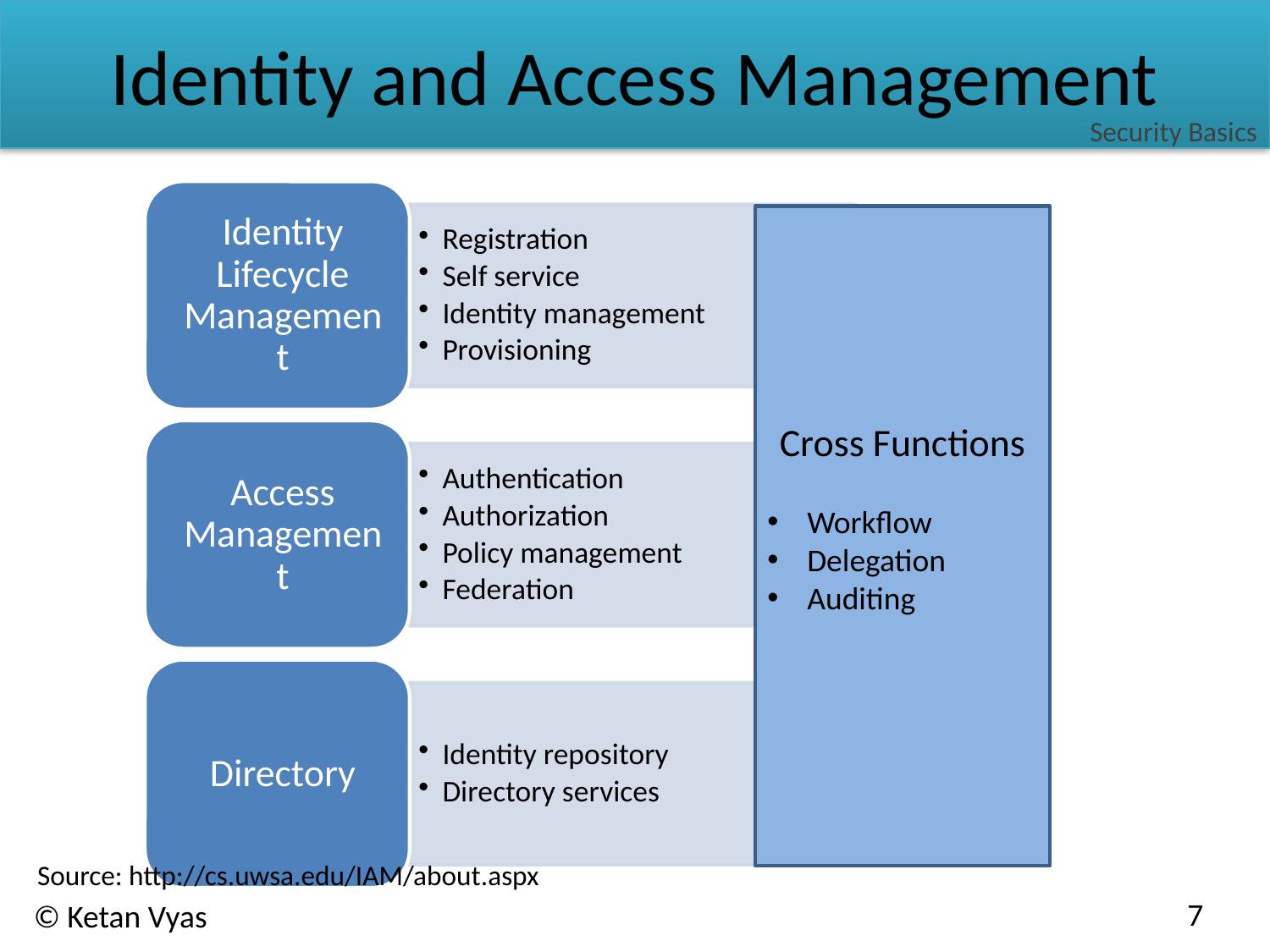

# Identity and Access Management
Security Basics
Registration
Self service
Identity management
Provisioning
Identity Lifecycle Management
Authentication
Authorization
Policy management
Federation
Access Management
Identity repository
Directory services
Directory
Cross Functions

Workflow
Delegation
Auditing

Source: http://cs.uwsa.edu/IAM/about.aspx